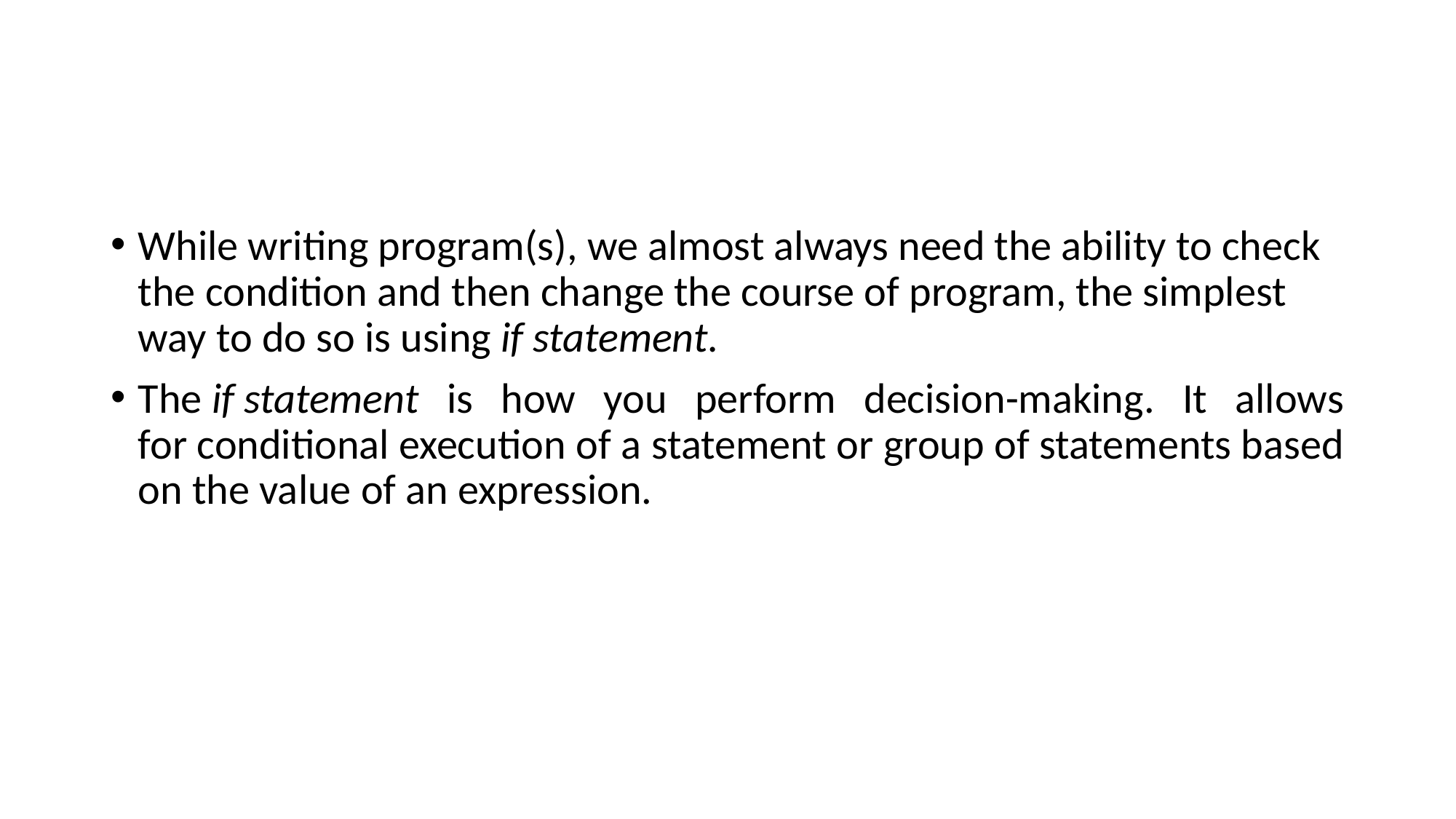

#
While writing program(s), we almost always need the ability to check the condition and then change the course of program, the simplest way to do so is using if statement.
The if statement is how you perform decision-making. It allows for conditional execution of a statement or group of statements based on the value of an expression.